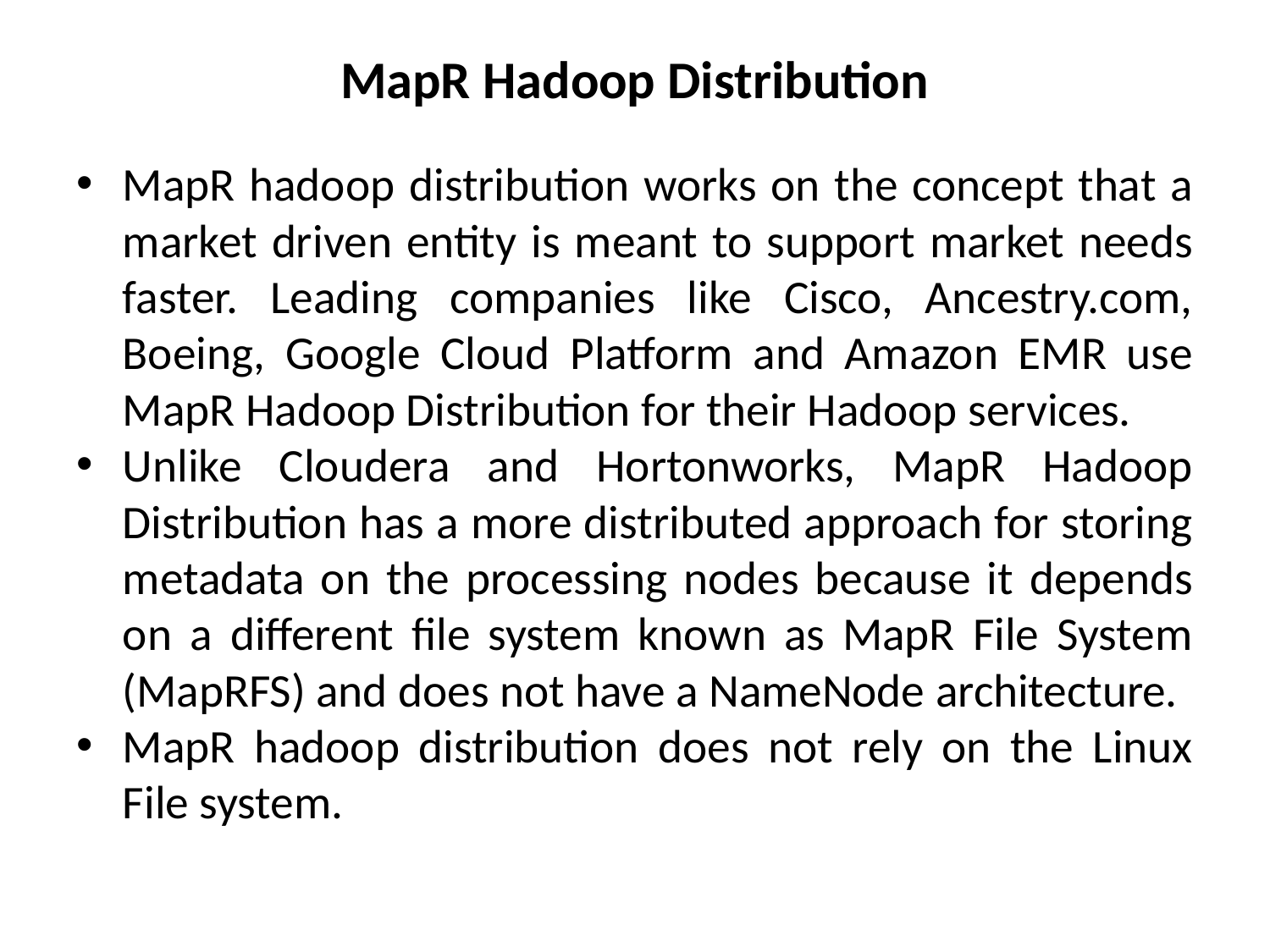

# MapR Hadoop Distribution
MapR hadoop distribution works on the concept that a market driven entity is meant to support market needs faster. Leading companies like Cisco, Ancestry.com, Boeing, Google Cloud Platform and Amazon EMR use MapR Hadoop Distribution for their Hadoop services.
Unlike Cloudera and Hortonworks, MapR Hadoop Distribution has a more distributed approach for storing metadata on the processing nodes because it depends on a different file system known as MapR File System (MapRFS) and does not have a NameNode architecture.
MapR hadoop distribution does not rely on the Linux File system.